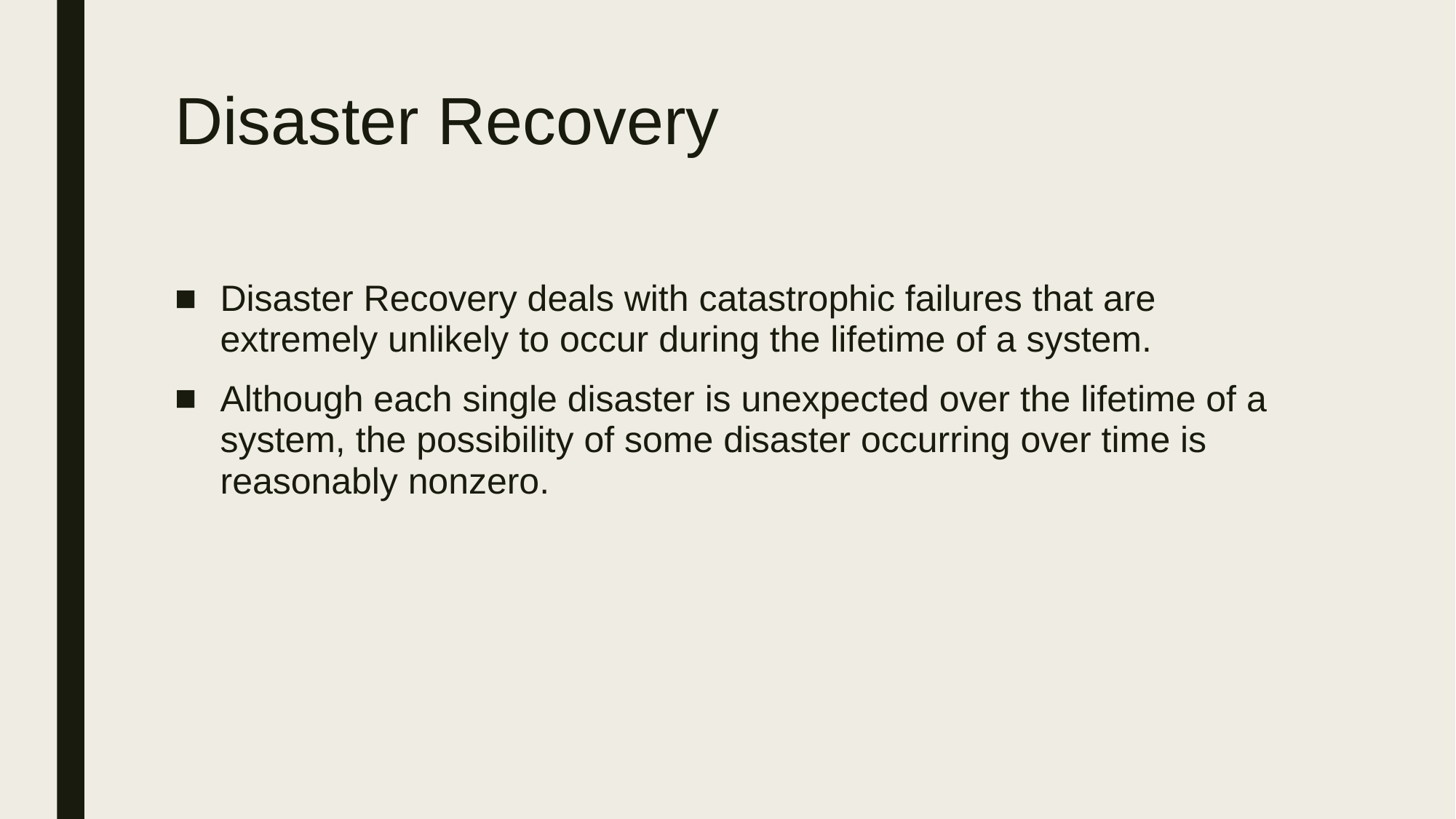

# Disaster Recovery
Disaster Recovery deals with catastrophic failures that are extremely unlikely to occur during the lifetime of a system.
Although each single disaster is unexpected over the lifetime of a system, the possibility of some disaster occurring over time is reasonably nonzero.